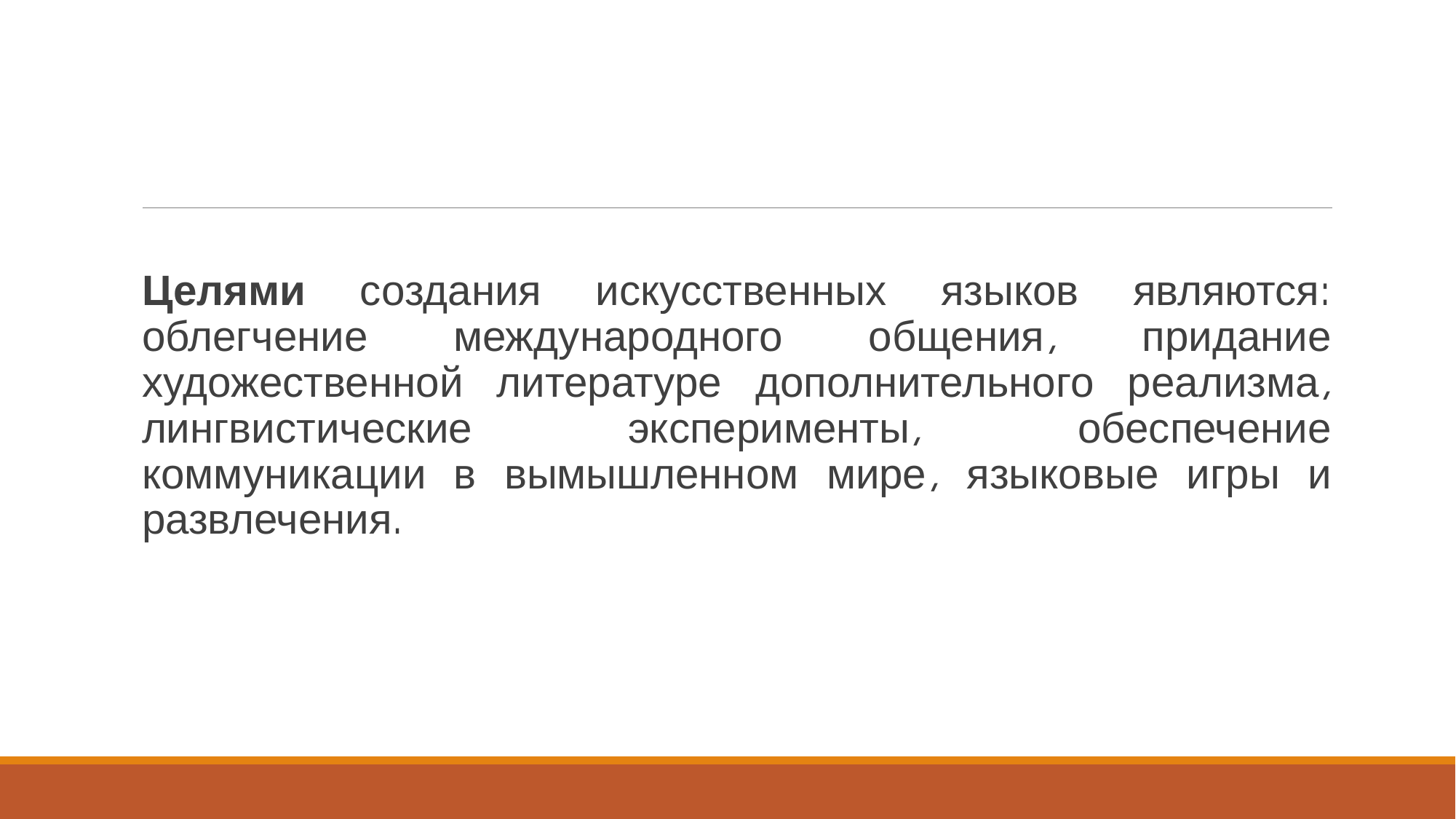

#
Целями создания искусственных языков являются: облегчение международного общения, придание художественной литературе дополнительного реализма, лингвистические эксперименты, обеспечение коммуникации в вымышленном мире, языковые игры и развлечения.